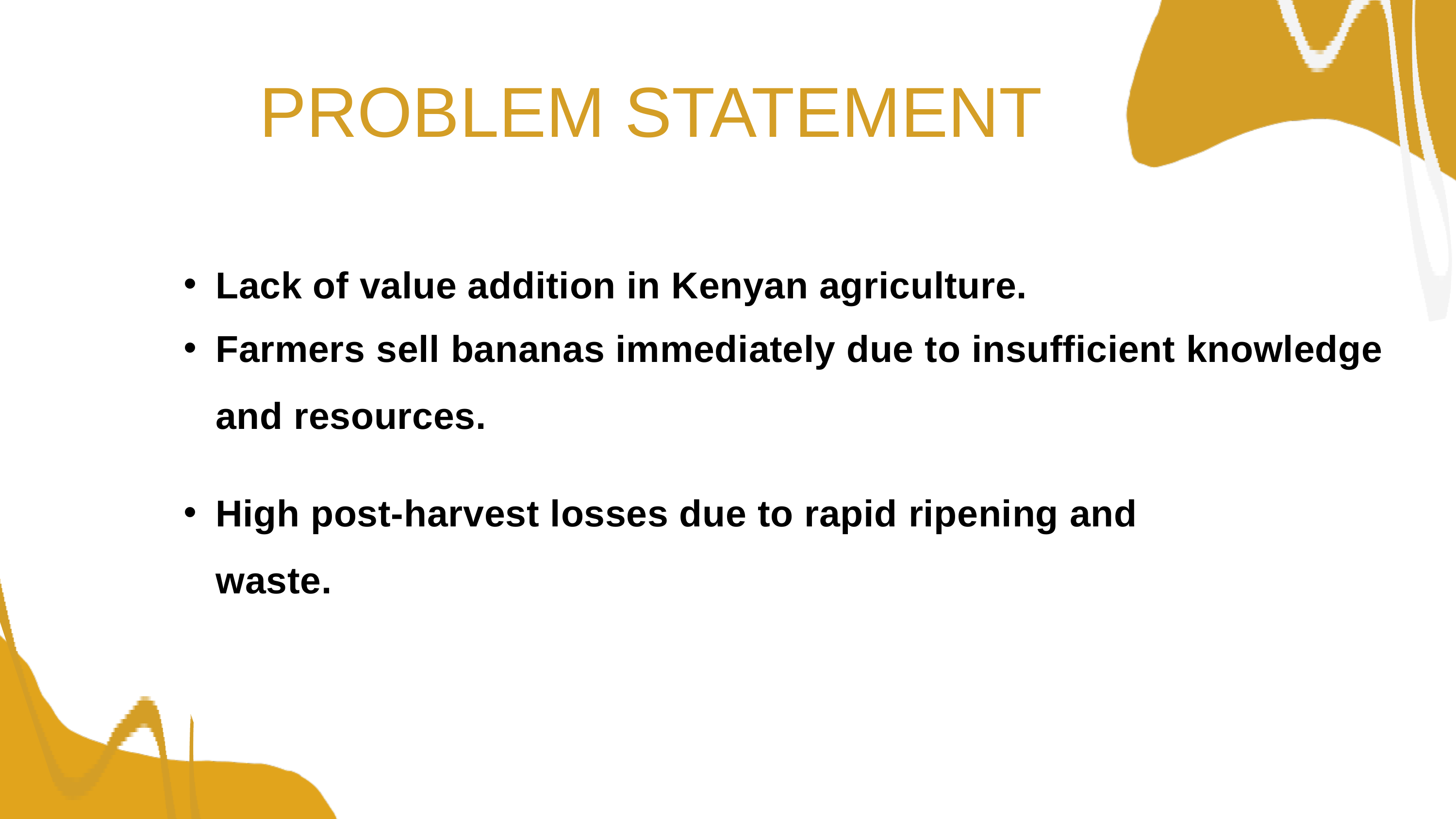

PROBLEM STATEMENT
Lack of value addition in Kenyan agriculture.
Farmers sell bananas immediately due to insufficient knowledge and resources.
High post-harvest losses due to rapid ripening and waste.